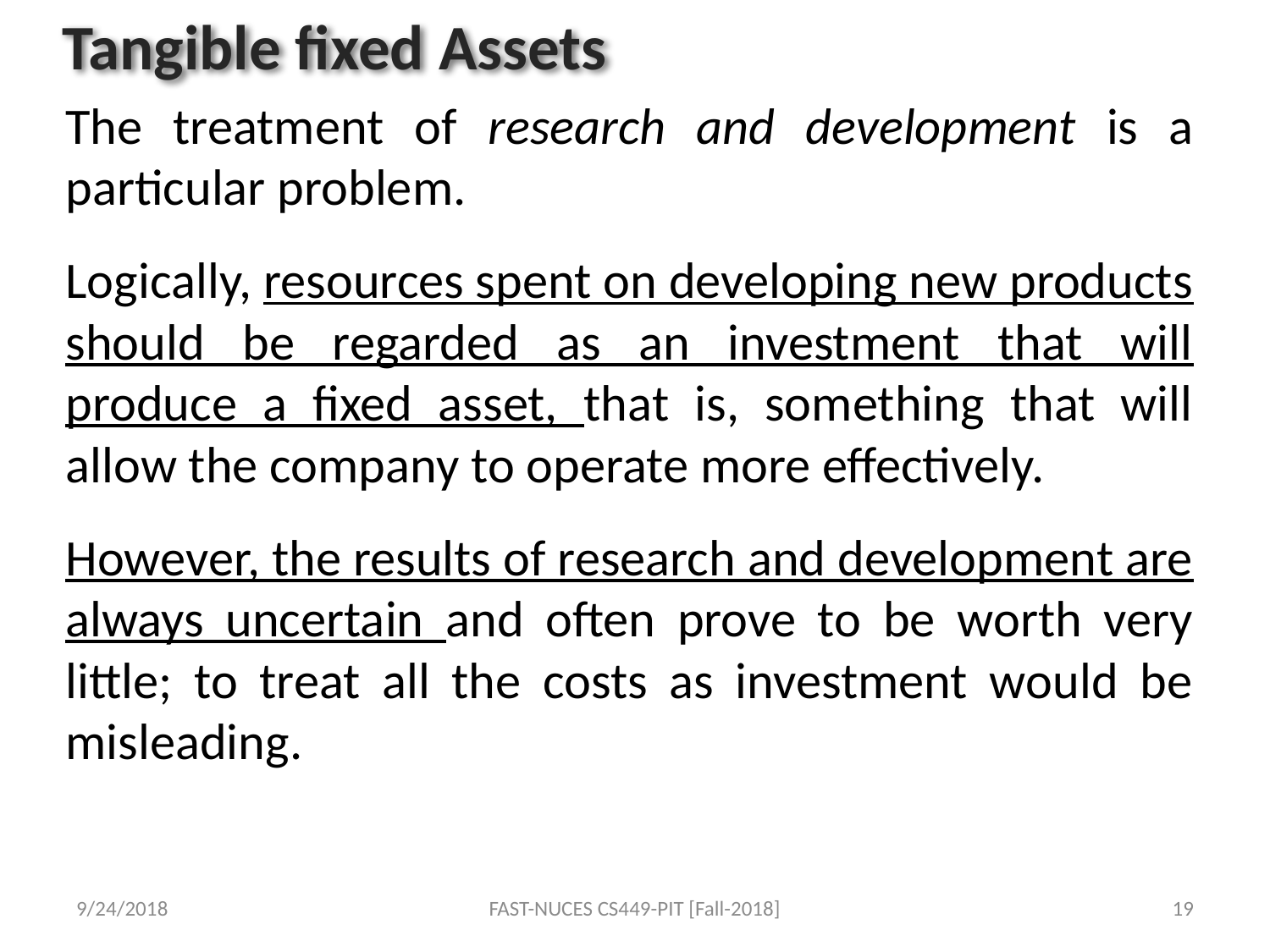

Tangible fixed Assets
The treatment of research and development is a particular problem.
Logically, resources spent on developing new products should be regarded as an investment that will produce a fixed asset, that is, something that will allow the company to operate more effectively.
However, the results of research and development are always uncertain and often prove to be worth very little; to treat all the costs as investment would be misleading.
9/24/2018
FAST-NUCES CS449-PIT [Fall-2018]
19